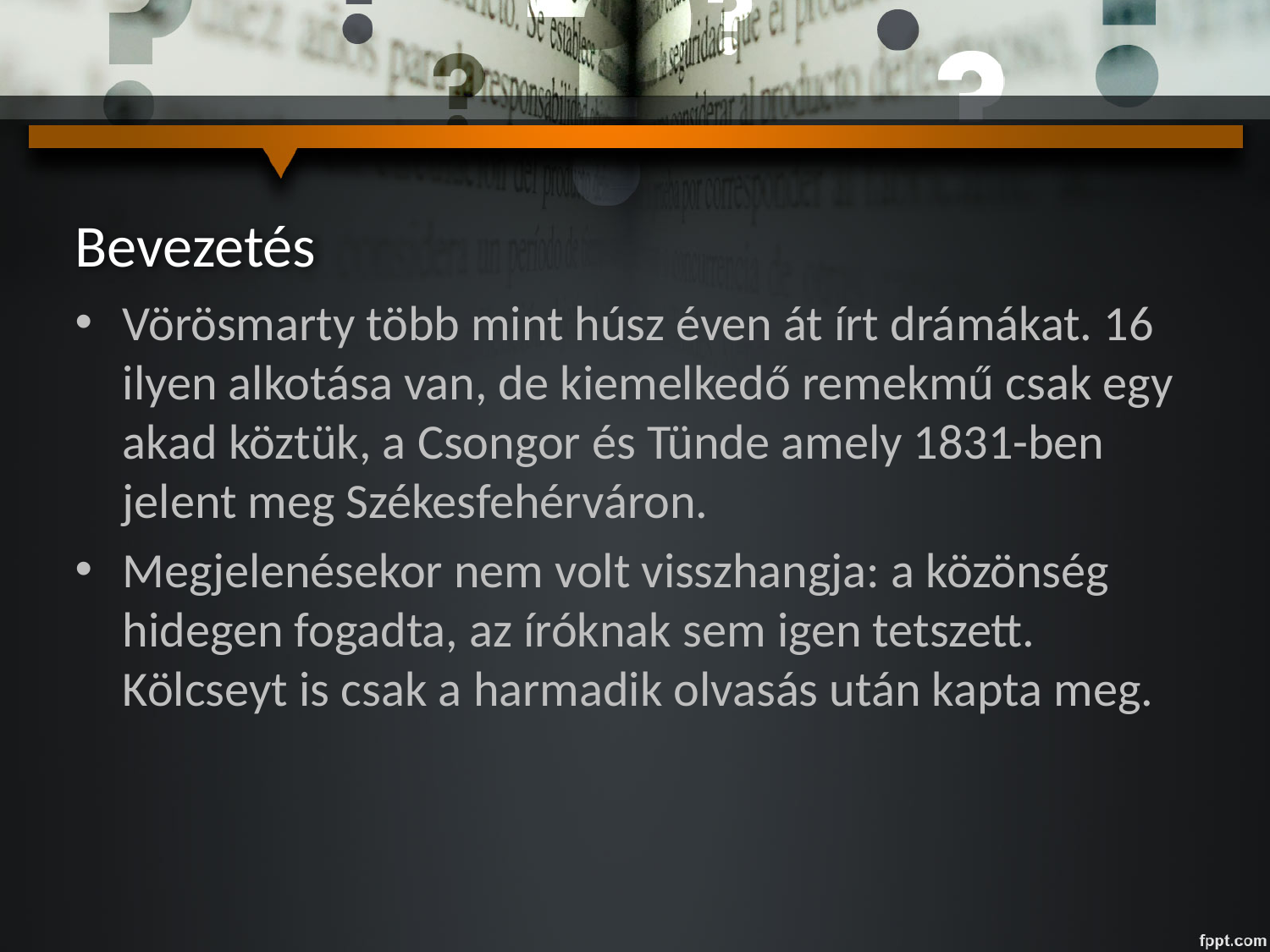

# Bevezetés
Vörösmarty több mint húsz éven át írt drámákat. 16 ilyen alkotása van, de kiemelkedő remekmű csak egy akad köztük, a Csongor és Tünde amely 1831-ben jelent meg Székesfehérváron.
Megjelenésekor nem volt visszhangja: a közönség  hidegen fogadta, az íróknak sem igen tetszett. Kölcseyt is csak a harmadik olvasás után kapta meg.